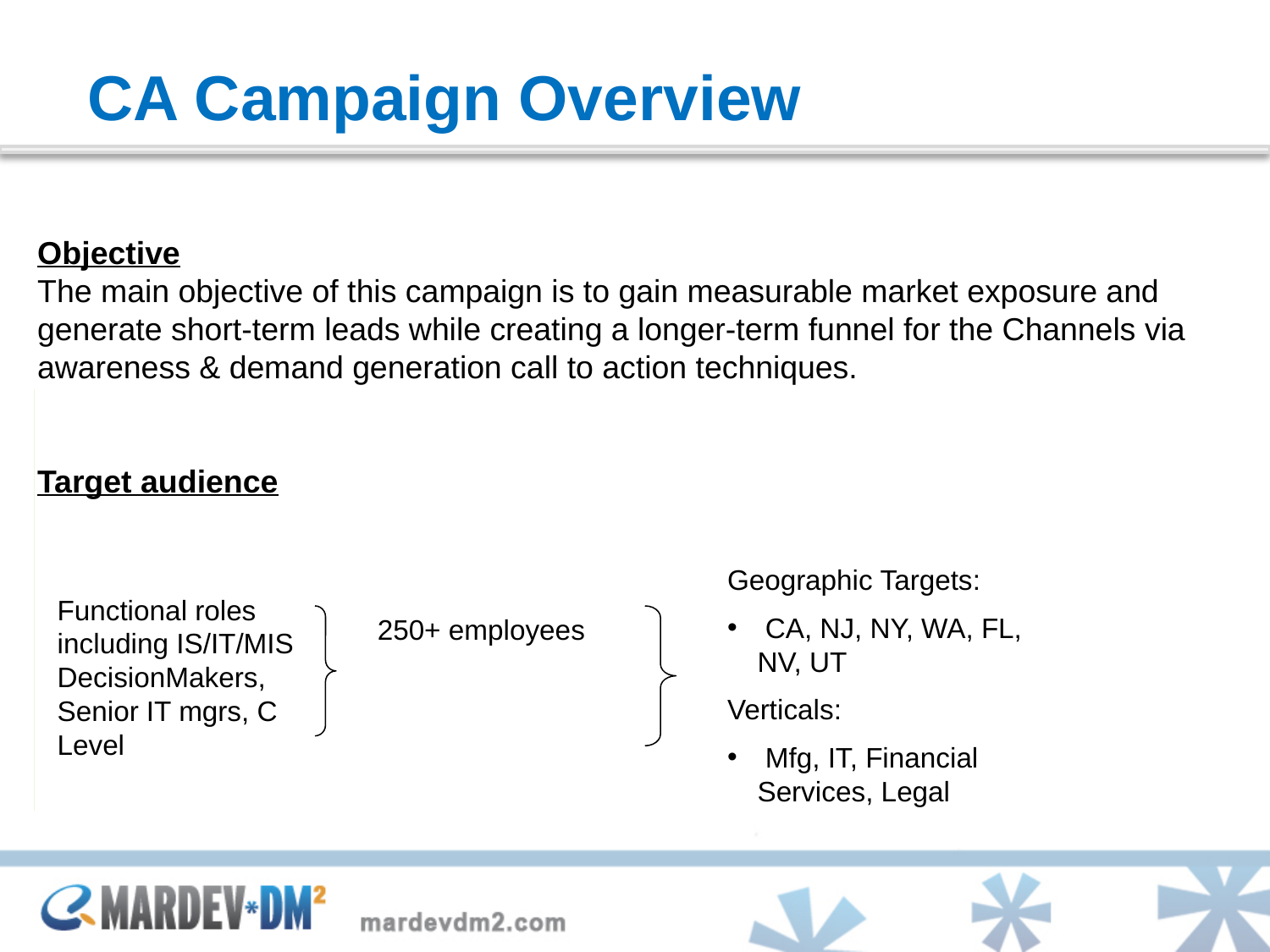

# CA Campaign Overview
Objective
The main objective of this campaign is to gain measurable market exposure and generate short-term leads while creating a longer-term funnel for the Channels via awareness & demand generation call to action techniques.

Target audience
Geographic Targets:
 CA, NJ, NY, WA, FL, NV, UT
Verticals:
 Mfg, IT, Financial Services, Legal
Functional roles including IS/IT/MIS DecisionMakers, Senior IT mgrs, C Level

250+ employees